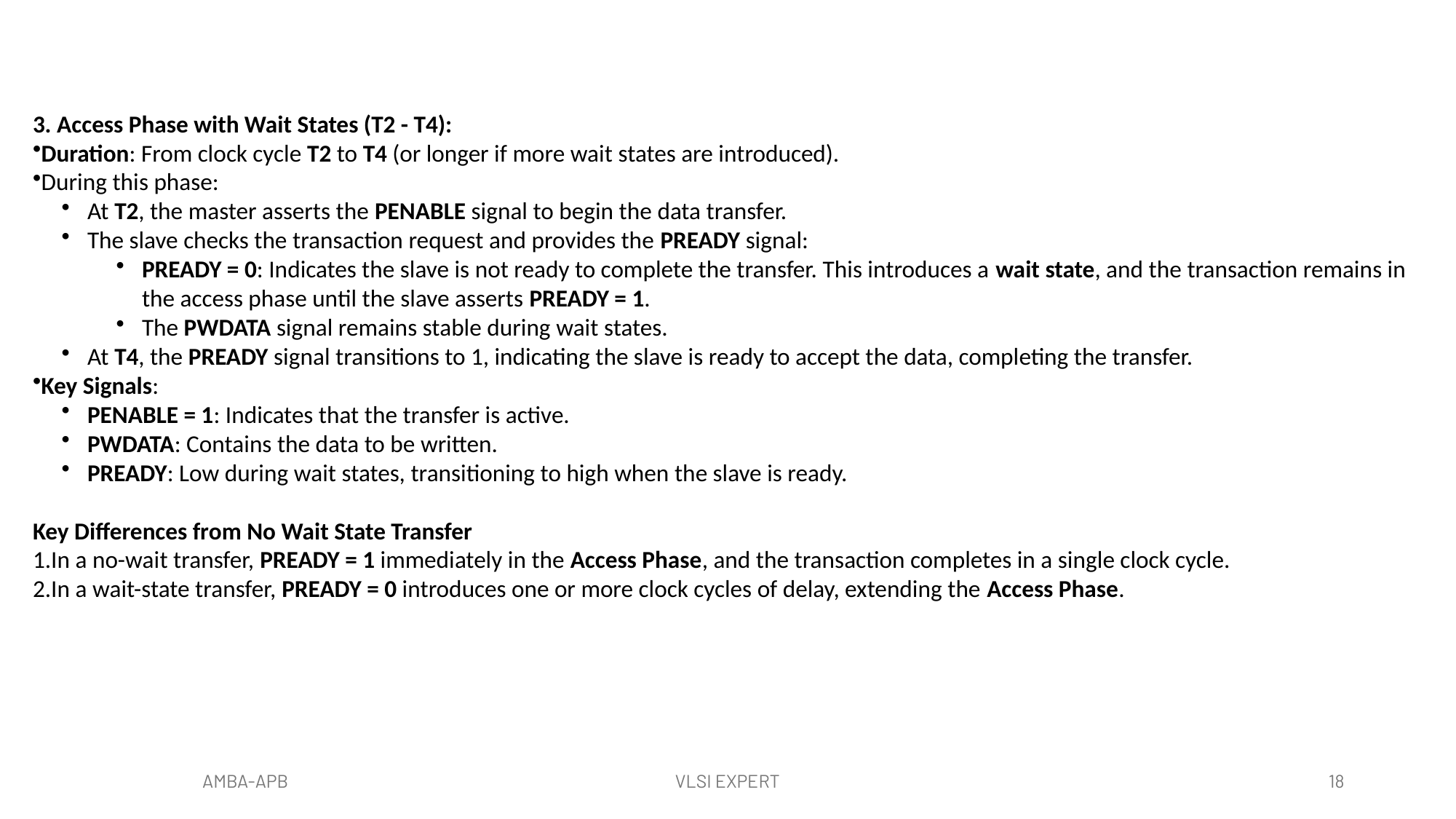

3. Access Phase with Wait States (T2 - T4):
Duration: From clock cycle T2 to T4 (or longer if more wait states are introduced).
During this phase:
At T2, the master asserts the PENABLE signal to begin the data transfer.
The slave checks the transaction request and provides the PREADY signal:
PREADY = 0: Indicates the slave is not ready to complete the transfer. This introduces a wait state, and the transaction remains in the access phase until the slave asserts PREADY = 1.
The PWDATA signal remains stable during wait states.
At T4, the PREADY signal transitions to 1, indicating the slave is ready to accept the data, completing the transfer.
Key Signals:
PENABLE = 1: Indicates that the transfer is active.
PWDATA: Contains the data to be written.
PREADY: Low during wait states, transitioning to high when the slave is ready.

Key Differences from No Wait State Transfer
In a no-wait transfer, PREADY = 1 immediately in the Access Phase, and the transaction completes in a single clock cycle.
In a wait-state transfer, PREADY = 0 introduces one or more clock cycles of delay, extending the Access Phase.
VLSI EXPERT
18
AMBA-APB